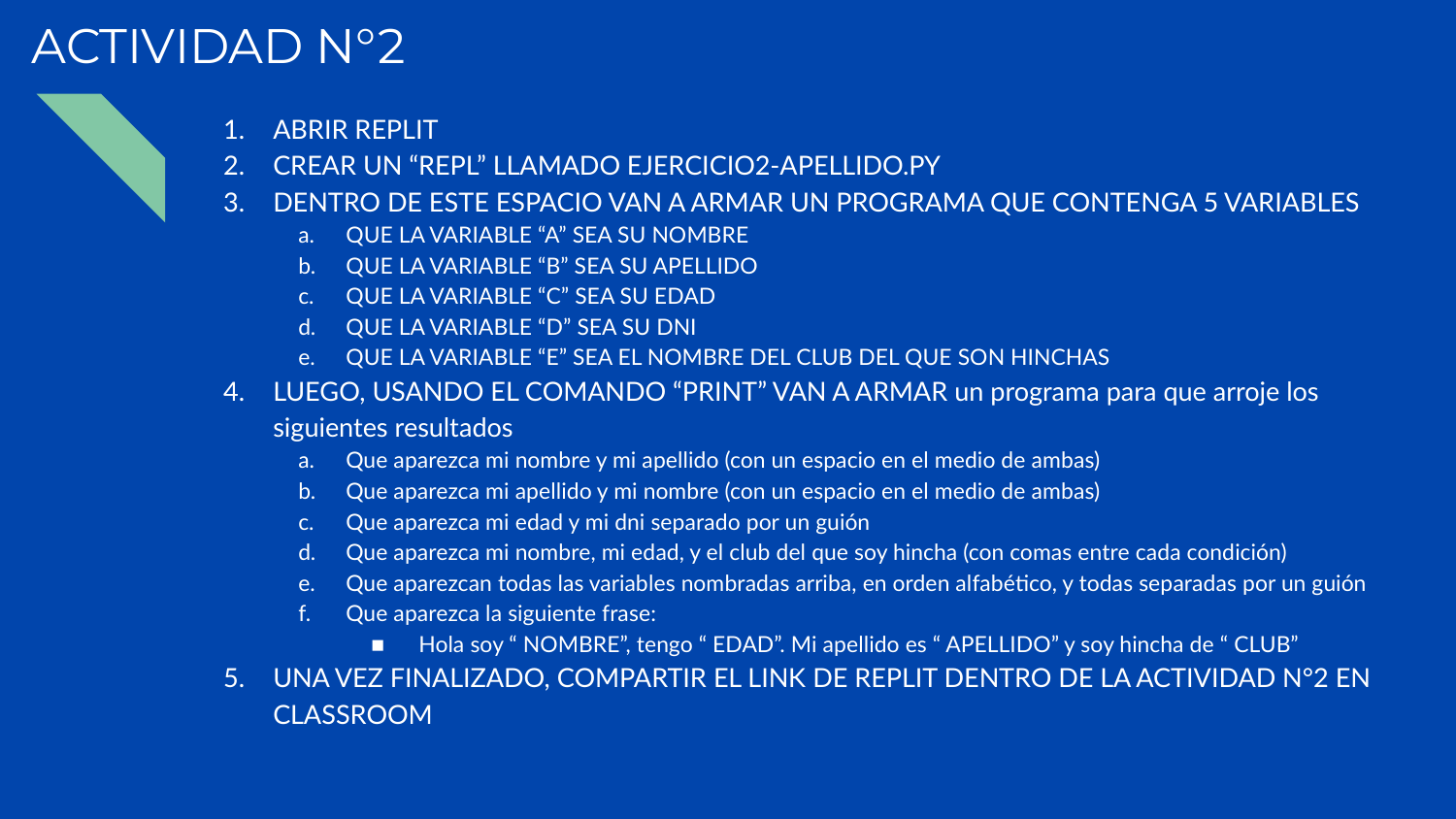

# ACTIVIDAD N°2
ABRIR REPLIT
CREAR UN “REPL” LLAMADO EJERCICIO2-APELLIDO.PY
DENTRO DE ESTE ESPACIO VAN A ARMAR UN PROGRAMA QUE CONTENGA 5 VARIABLES
QUE LA VARIABLE “A” SEA SU NOMBRE
QUE LA VARIABLE “B” SEA SU APELLIDO
QUE LA VARIABLE “C” SEA SU EDAD
QUE LA VARIABLE “D” SEA SU DNI
QUE LA VARIABLE “E” SEA EL NOMBRE DEL CLUB DEL QUE SON HINCHAS
LUEGO, USANDO EL COMANDO “PRINT” VAN A ARMAR un programa para que arroje los siguientes resultados
Que aparezca mi nombre y mi apellido (con un espacio en el medio de ambas)
Que aparezca mi apellido y mi nombre (con un espacio en el medio de ambas)
Que aparezca mi edad y mi dni separado por un guión
Que aparezca mi nombre, mi edad, y el club del que soy hincha (con comas entre cada condición)
Que aparezcan todas las variables nombradas arriba, en orden alfabético, y todas separadas por un guión
Que aparezca la siguiente frase:
Hola soy “ NOMBRE”, tengo “ EDAD”. Mi apellido es “ APELLIDO” y soy hincha de “ CLUB”
UNA VEZ FINALIZADO, COMPARTIR EL LINK DE REPLIT DENTRO DE LA ACTIVIDAD N°2 EN CLASSROOM